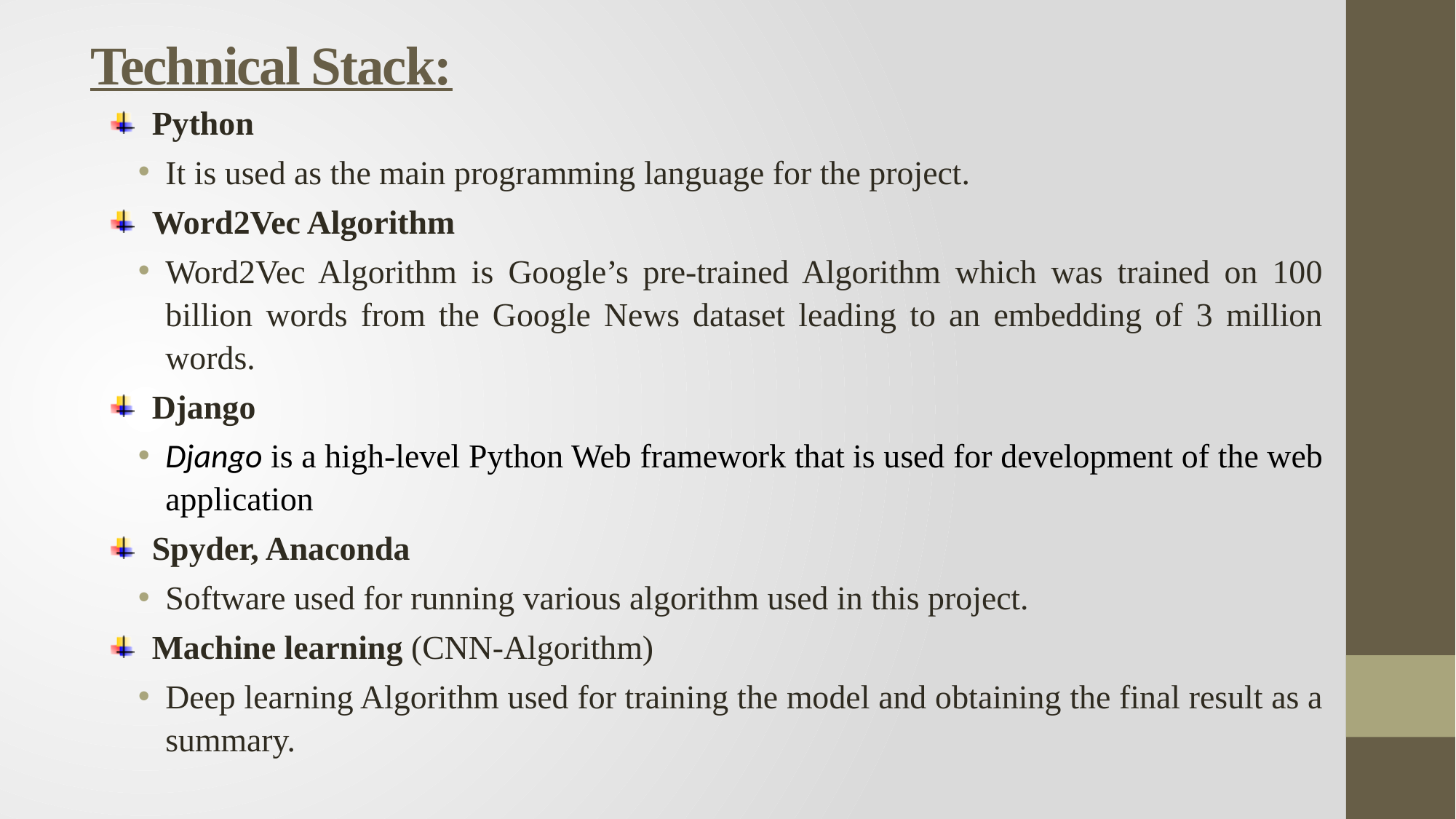

# Technical Stack:
Python
It is used as the main programming language for the project.
Word2Vec Algorithm
Word2Vec Algorithm is Google’s pre-trained Algorithm which was trained on 100 billion words from the Google News dataset leading to an embedding of 3 million words.
Django
Django is a high-level Python Web framework that is used for development of the web application
Spyder, Anaconda
Software used for running various algorithm used in this project.
Machine learning (CNN-Algorithm)
Deep learning Algorithm used for training the model and obtaining the final result as a summary.